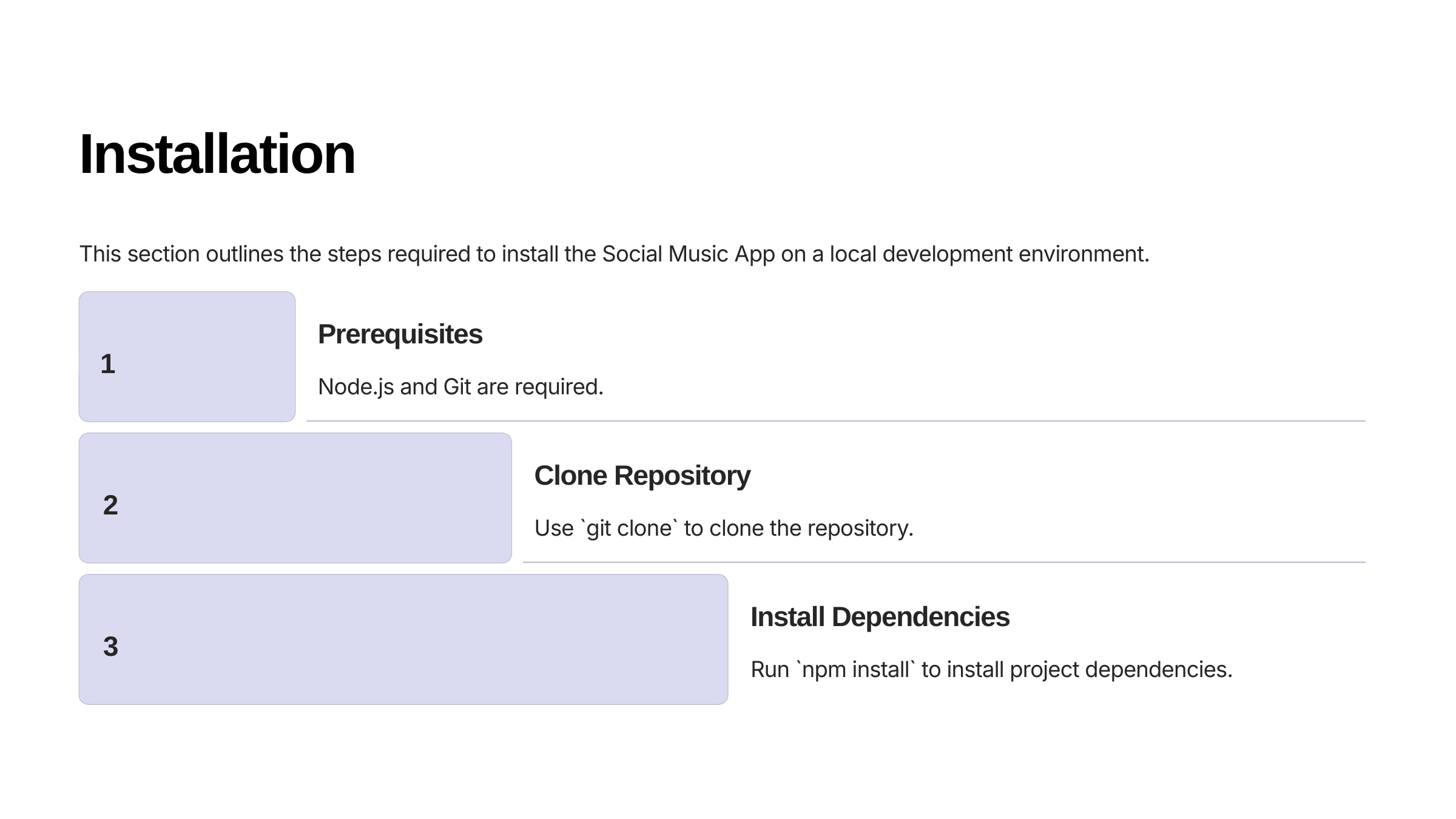

Installation
This section outlines the steps required to install the Social Music App on a local development environment.

Prerequisites
1
Node.js and Git are required.

Clone Repository
2
Use `git clone` to clone the repository.

Install Dependencies
3
Run `npm install` to install project dependencies.